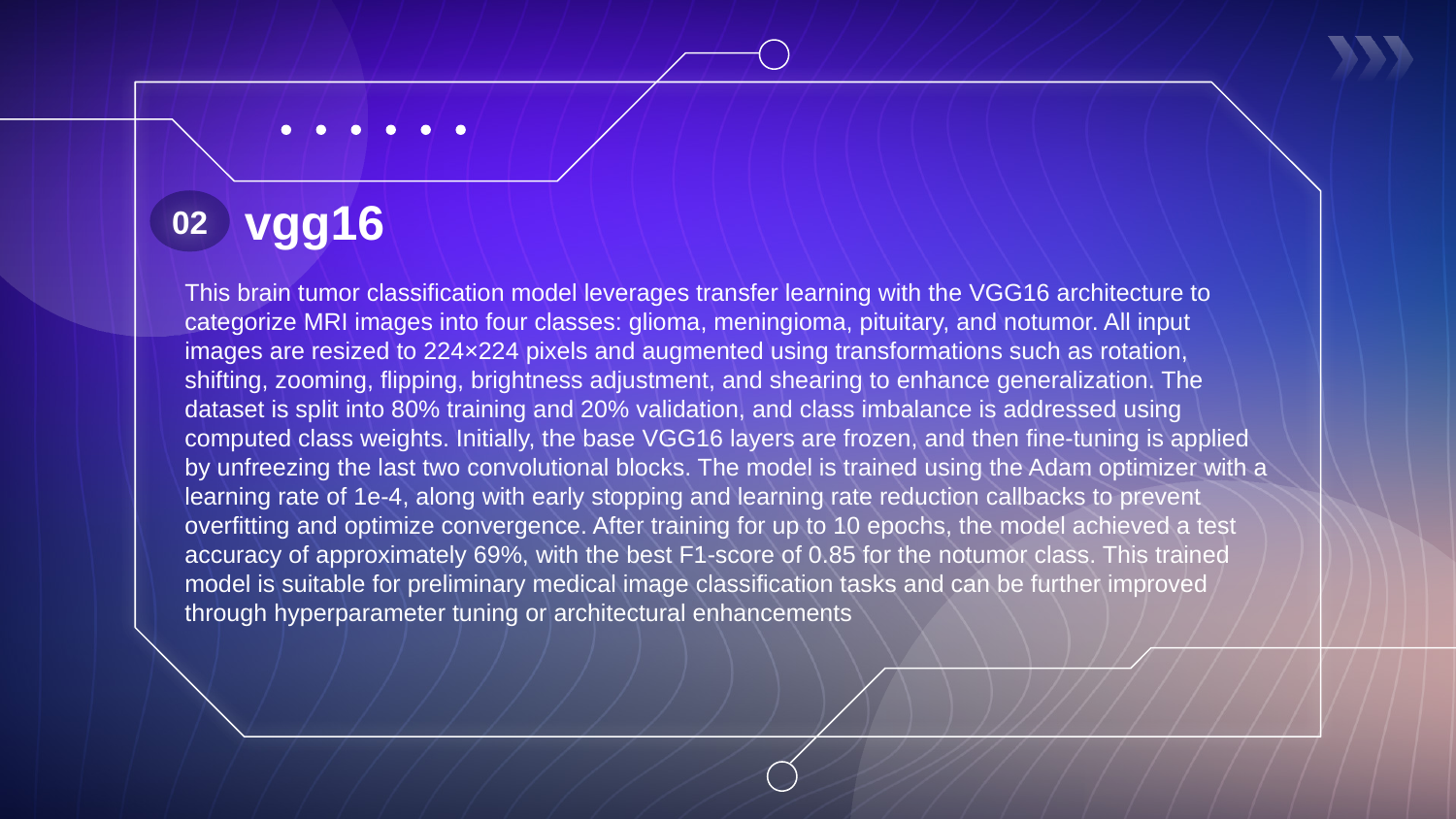

# vgg16
02

This brain tumor classification model leverages transfer learning with the VGG16 architecture to categorize MRI images into four classes: glioma, meningioma, pituitary, and notumor. All input images are resized to 224×224 pixels and augmented using transformations such as rotation, shifting, zooming, flipping, brightness adjustment, and shearing to enhance generalization. The dataset is split into 80% training and 20% validation, and class imbalance is addressed using computed class weights. Initially, the base VGG16 layers are frozen, and then fine-tuning is applied by unfreezing the last two convolutional blocks. The model is trained using the Adam optimizer with a learning rate of 1e-4, along with early stopping and learning rate reduction callbacks to prevent overfitting and optimize convergence. After training for up to 10 epochs, the model achieved a test accuracy of approximately 69%, with the best F1-score of 0.85 for the notumor class. This trained model is suitable for preliminary medical image classification tasks and can be further improved through hyperparameter tuning or architectural enhancements